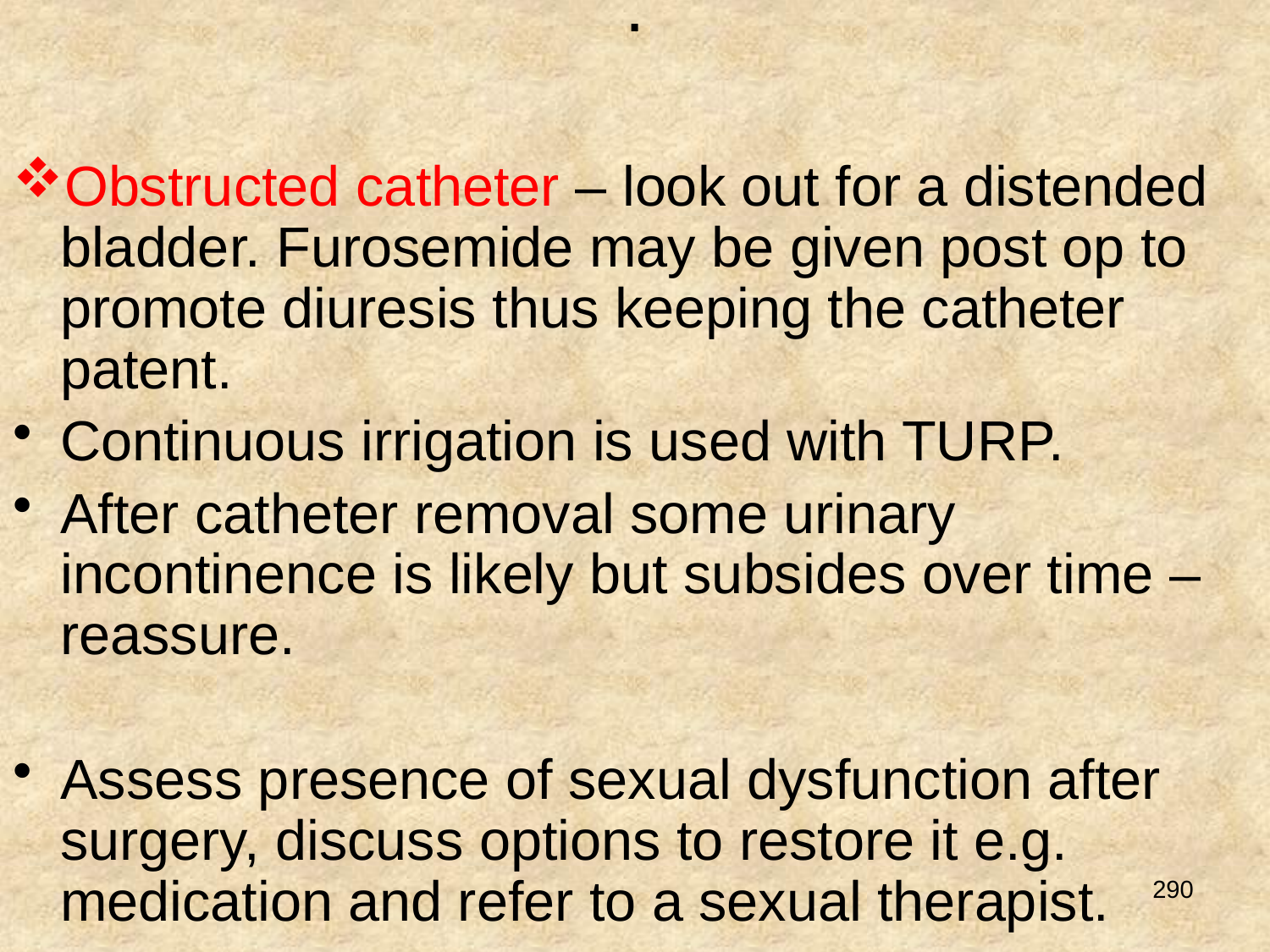

Obstructed catheter – look out for a distended bladder. Furosemide may be given post op to promote diuresis thus keeping the catheter patent.
Continuous irrigation is used with TURP.
After catheter removal some urinary incontinence is likely but subsides over time – reassure.

Assess presence of sexual dysfunction after surgery, discuss options to restore it e.g. medication and refer to a sexual therapist.
# .
290